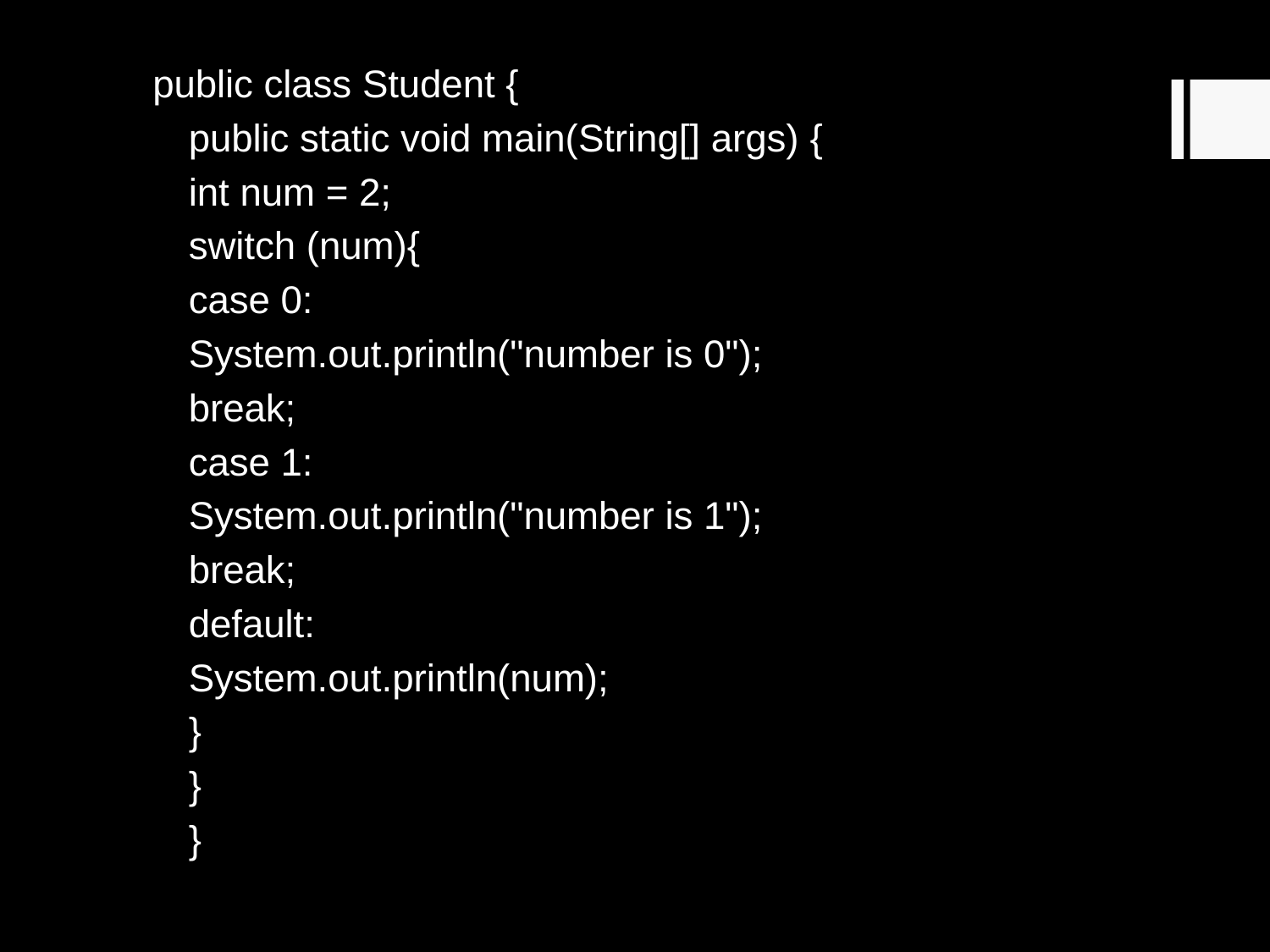

public class Student {
    public static void main(String[] args) {
    int num = 2;
    switch (num){
    case 0:
    System.out.println("number is 0");
    break;
    case 1:
    System.out.println("number is 1");
    break;
    default:
    System.out.println(num);
    }
    }
    }